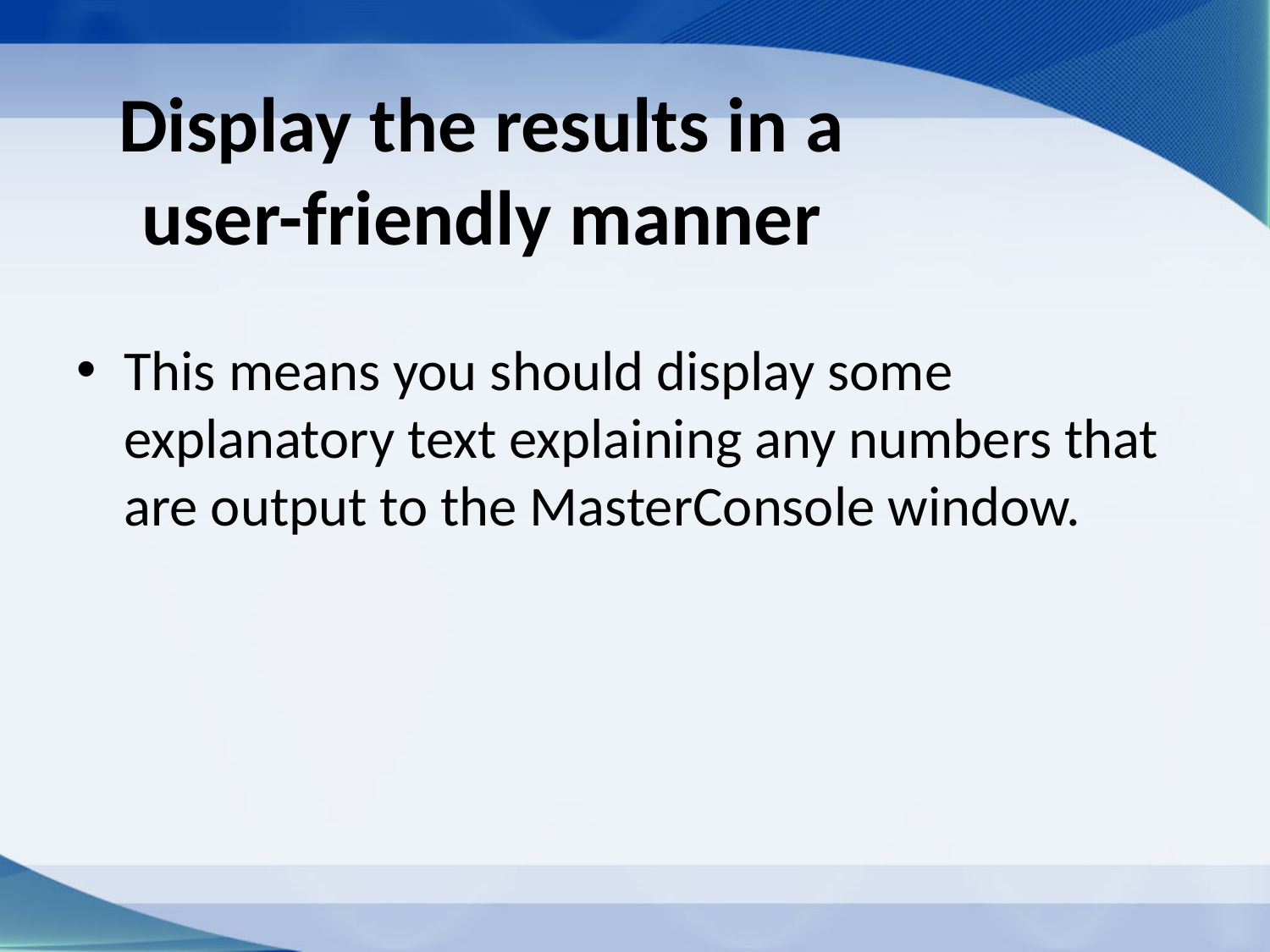

# Display the results in a user-friendly manner
This means you should display some explanatory text explaining any numbers that are output to the MasterConsole window.